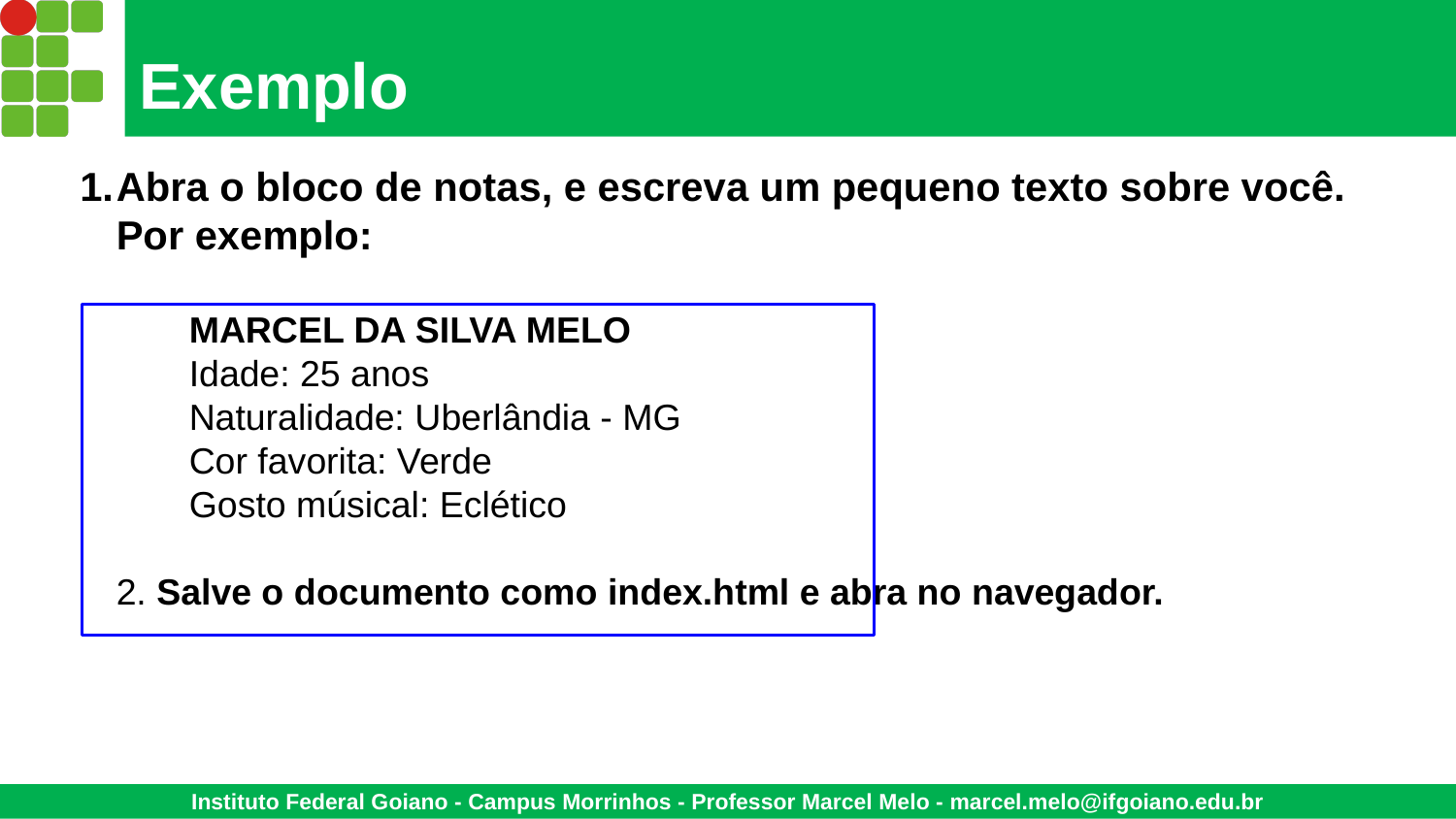

# Exemplo
Abra o bloco de notas, e escreva um pequeno texto sobre você. Por exemplo:

	MARCEL DA SILVA MELO
Idade: 25 anos
Naturalidade: Uberlândia - MG
Cor favorita: Verde
Gosto músical: Eclético

2. Salve o documento como index.html e abra no navegador.